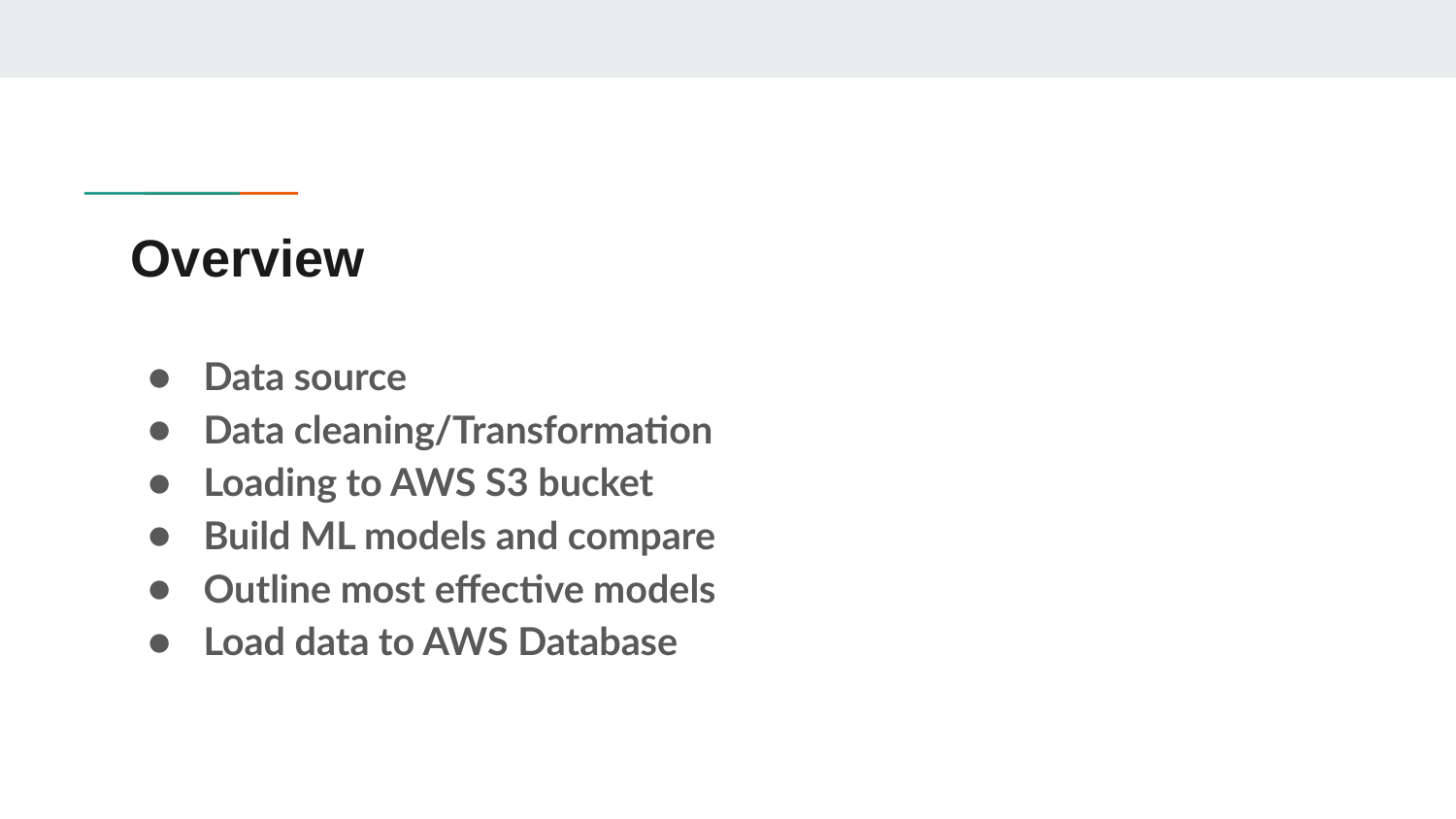

# Overview
Data source
Data cleaning/Transformation
Loading to AWS S3 bucket
Build ML models and compare
Outline most effective models
Load data to AWS Database